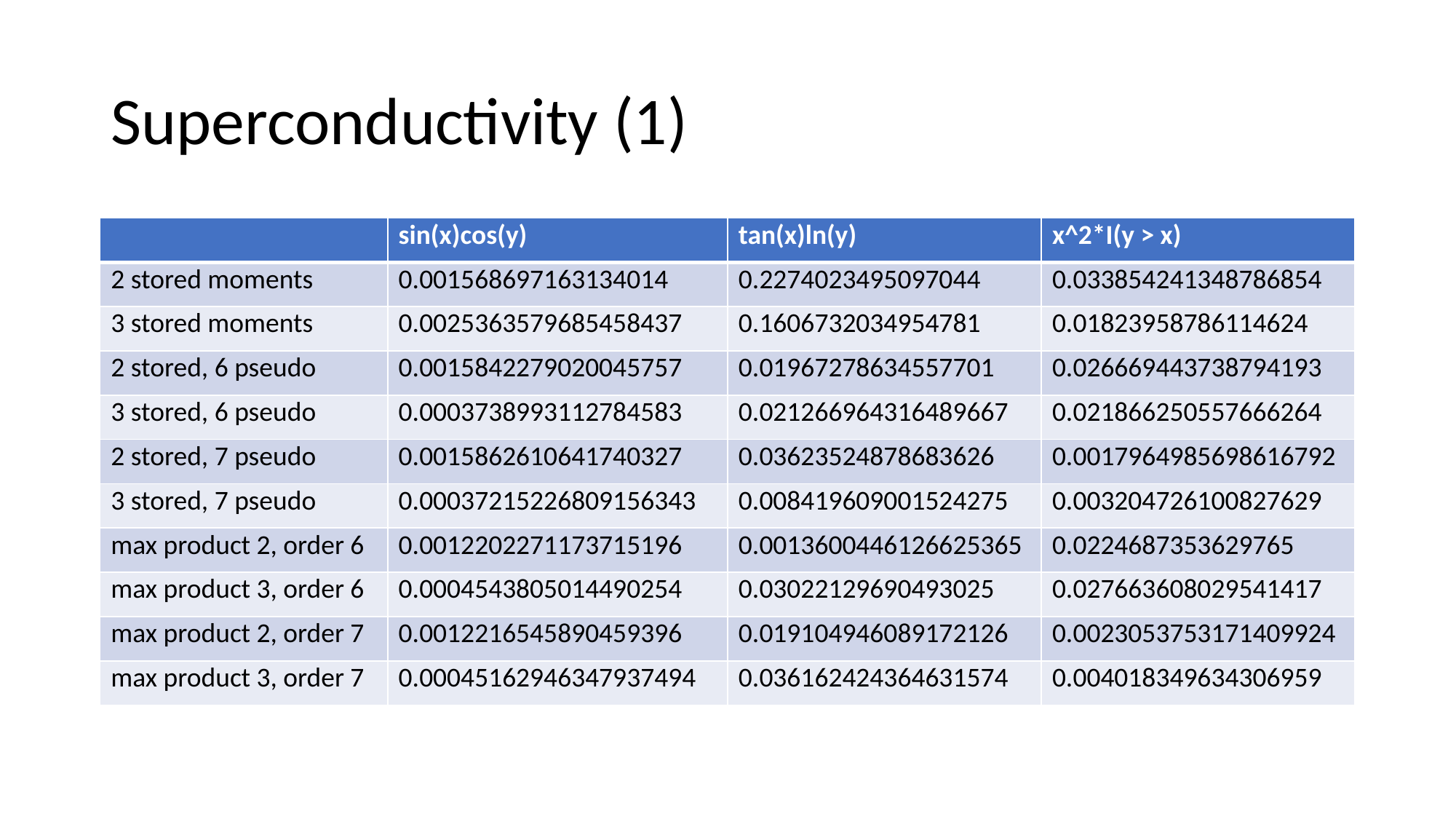

# Superconductivity (1)

|  | sin(x)cos(y) | tan(x)ln(y) | x^2\*I(y > x) |
| --- | --- | --- | --- |
| 2 stored moments | 0.001568697163134014 | 0.2274023495097044 | 0.033854241348786854 |
| 3 stored moments | 0.0025363579685458437 | 0.1606732034954781 | 0.01823958786114624 |
| 2 stored, 6 pseudo | 0.0015842279020045757 | 0.01967278634557701 | 0.026669443738794193 |
| 3 stored, 6 pseudo | 0.0003738993112784583 | 0.021266964316489667 | 0.021866250557666264 |
| 2 stored, 7 pseudo | 0.0015862610641740327 | 0.03623524878683626 | 0.0017964985698616792 |
| 3 stored, 7 pseudo | 0.00037215226809156343 | 0.008419609001524275 | 0.003204726100827629 |
| max product 2, order 6 | 0.0012202271173715196 | 0.0013600446126625365 | 0.0224687353629765 |
| max product 3, order 6 | 0.0004543805014490254 | 0.03022129690493025 | 0.027663608029541417 |
| max product 2, order 7 | 0.0012216545890459396 | 0.019104946089172126 | 0.0023053753171409924 |
| max product 3, order 7 | 0.00045162946347937494 | 0.036162424364631574 | 0.004018349634306959 |